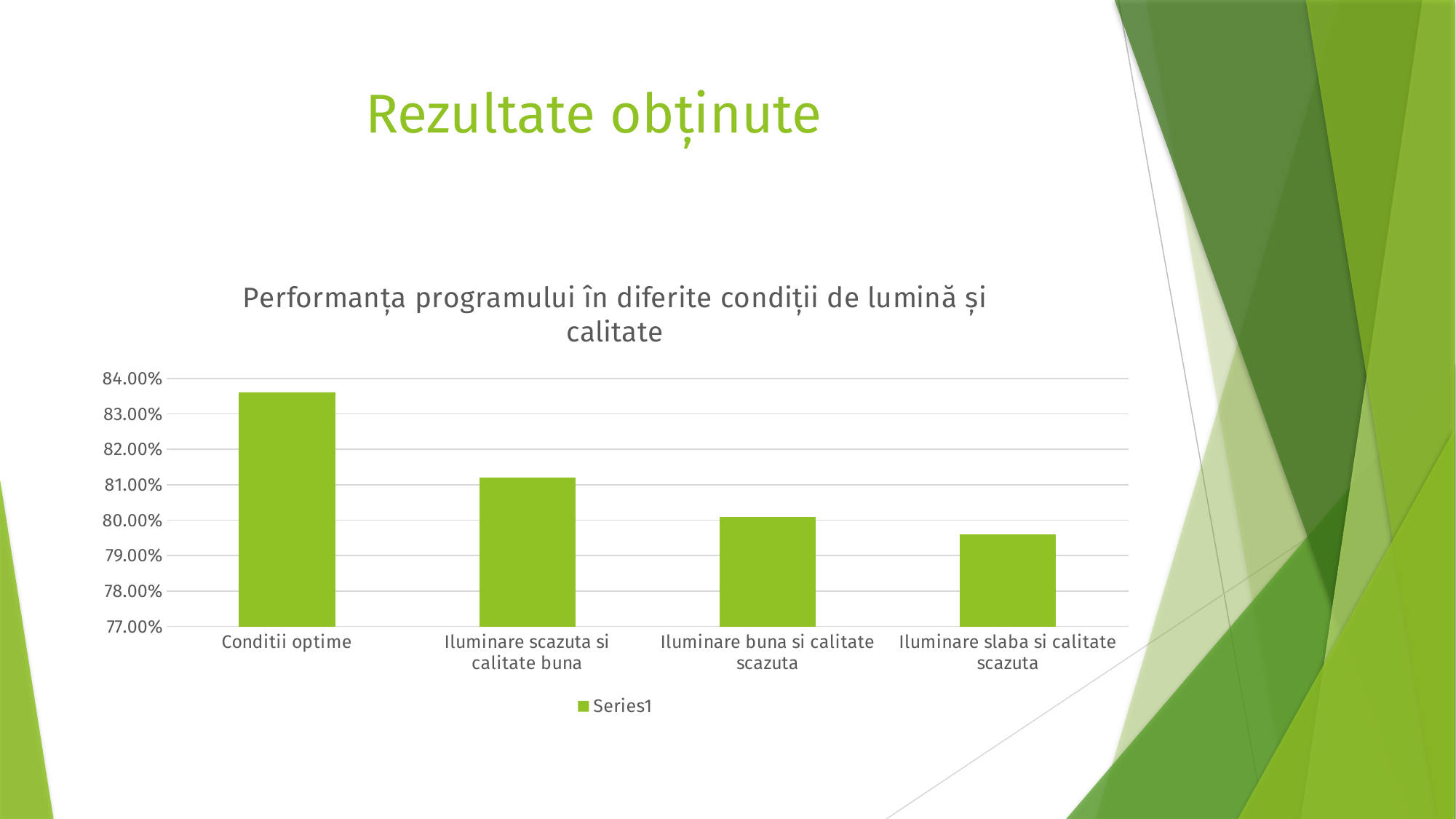

# Rezultate obținute

### Chart: Performanța programului în diferite condiții de lumină și calitate

| Category |  |
|---|---|
| Conditii optime | 0.836 |
| Iluminare scazuta si calitate buna | 0.812 |
| Iluminare buna si calitate scazuta | 0.801 |
| Iluminare slaba si calitate scazuta | 0.796 |